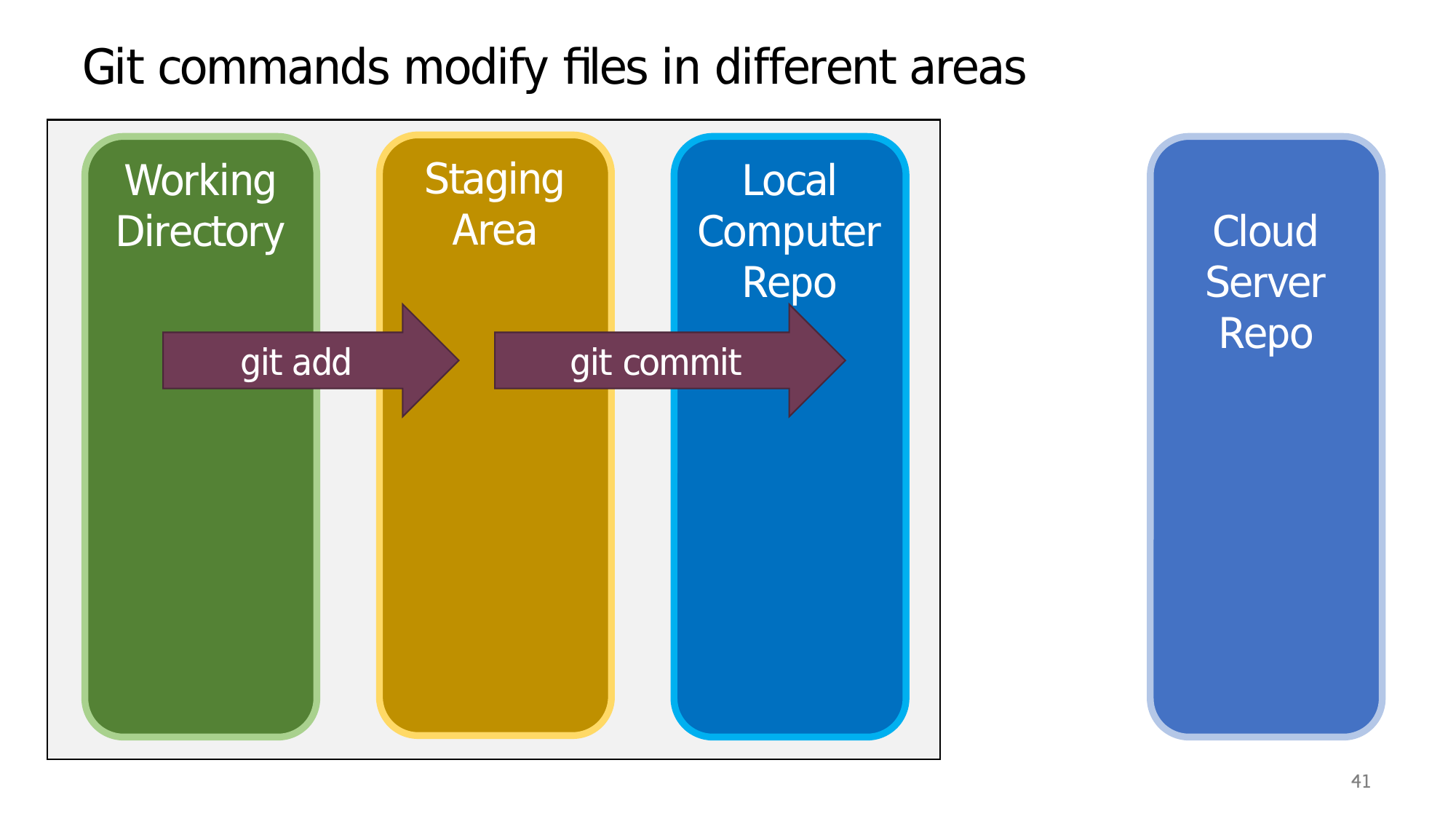

# Git commands modify files in different areas

Staging Area
Working Directory
Local Computer Repo

Cloud Server Repo
git add
git commit
41